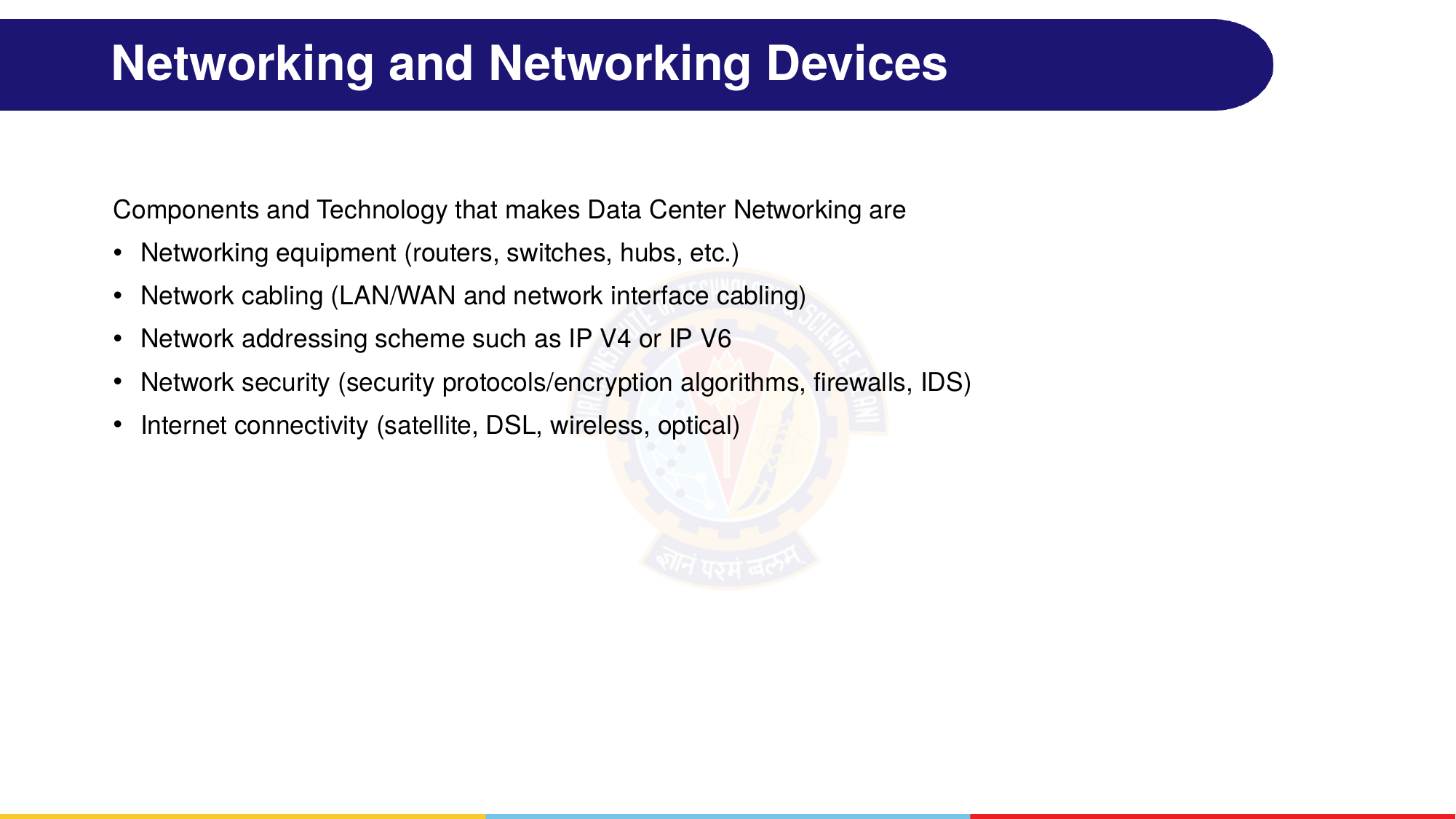

# Networking and Networking Devices
Components and Technology that makes Data Center Networking are
Networking equipment (routers, switches, hubs, etc.)
Network cabling (LAN/WAN and network interface cabling)
Network addressing scheme such as IP V4 or IP V6
Network security (security protocols/encryption algorithms, firewalls, IDS)
Internet connectivity (satellite, DSL, wireless, optical)